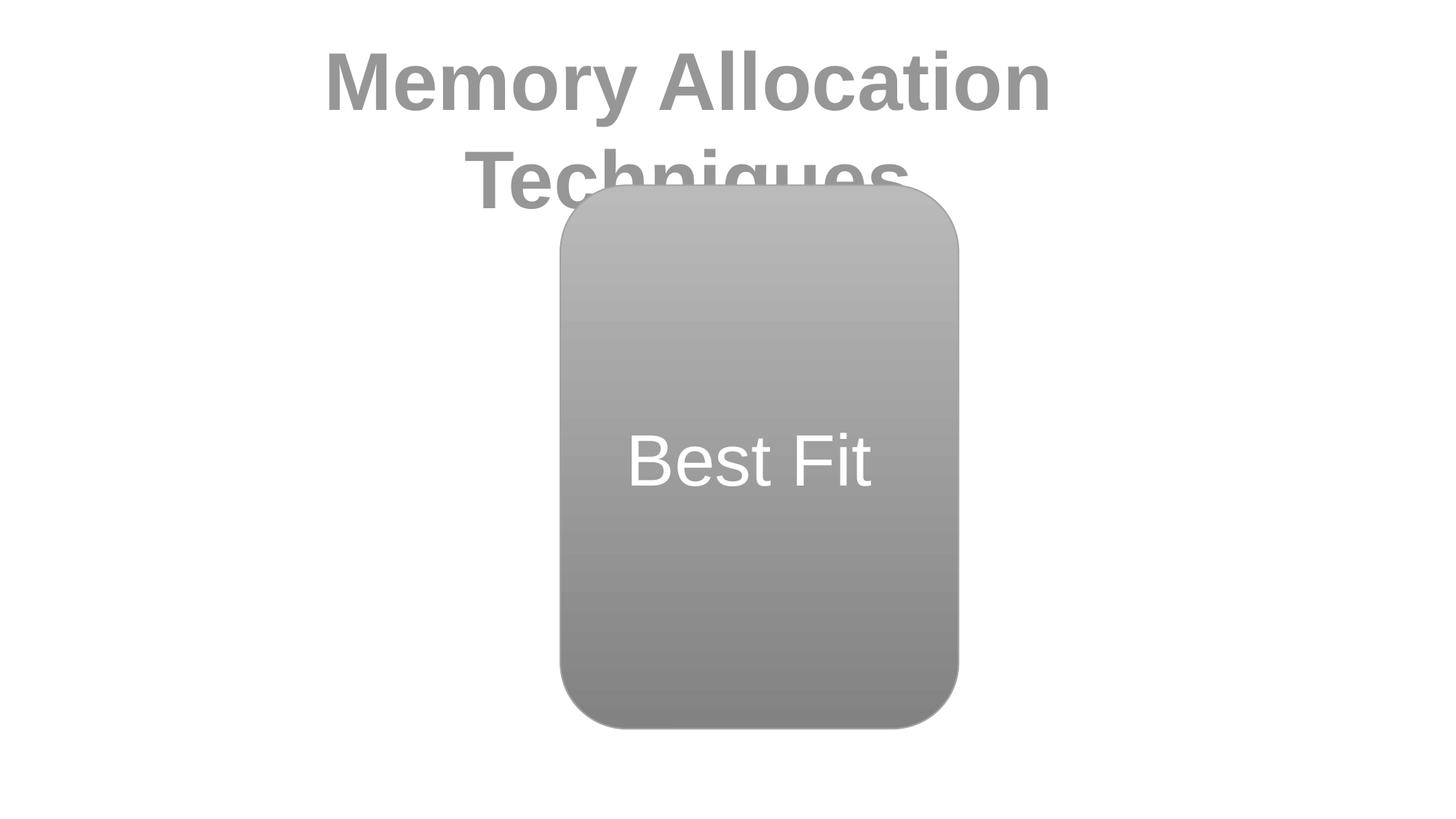

Memory Allocation Techniques
Best Fit
Worst Fit
First Fit